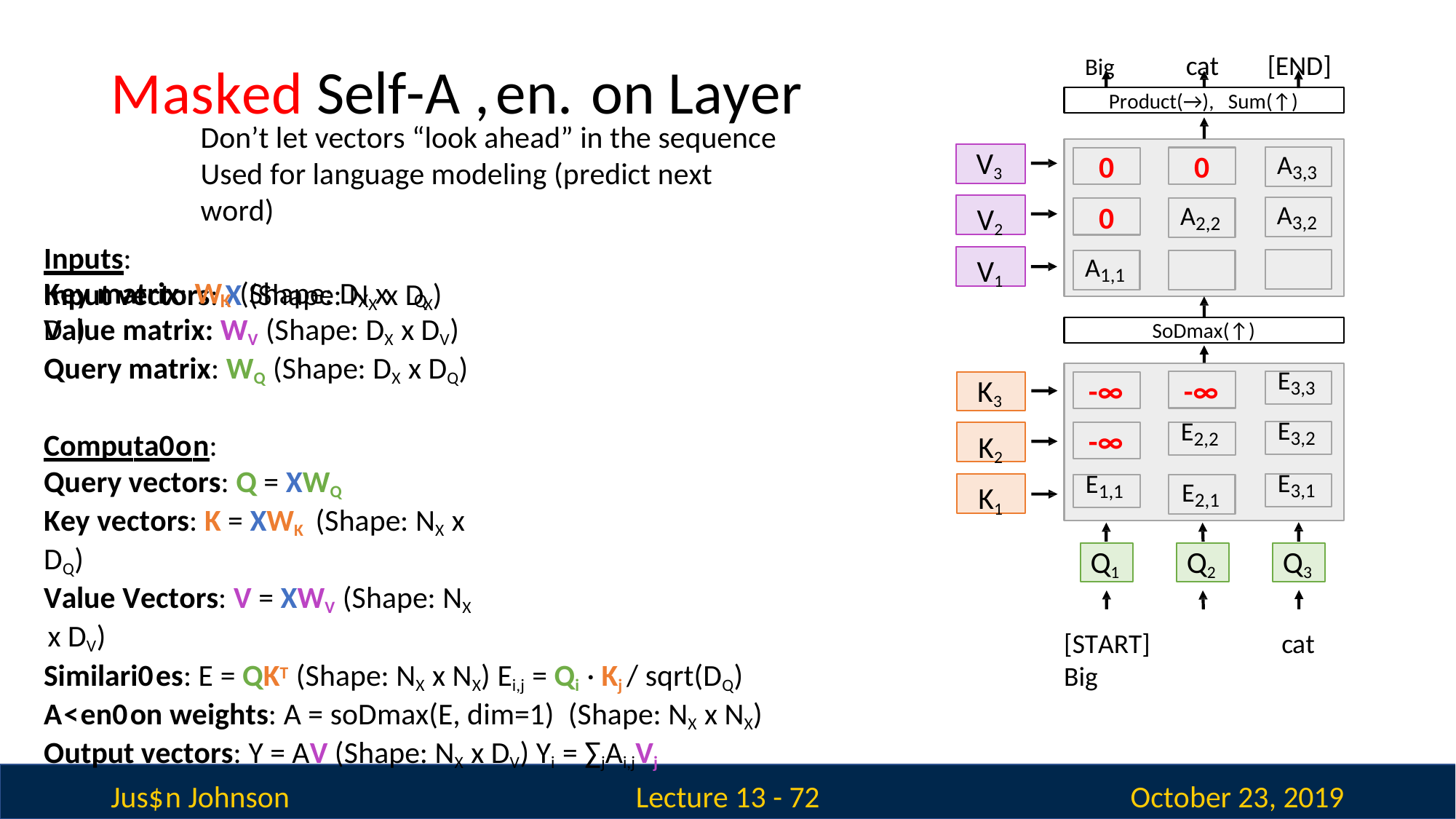

Big	cat	[END]
# Masked Self-A,en.on Layer

Product(→),   Sum(↑)

Don’t let vectors “look ahead” in the sequence Used for language modeling (predict next word)
Inputs:
Input vectors: X (Shape: NX  x DX)

V3

0

0
A3,3

0
V2
A3,2
A2,2

V1
A1,1	A2,1	A3,1

Key matrix: W	(Shape: D	x D  )
K	X	Q

Value matrix: WV  (Shape: DX  x DV) Query matrix: WQ  (Shape: DX  x DQ)

Computa0on:
Query vectors: Q = XWQ
Key vectors: K = XWK   (Shape: NX  x DQ)
Value Vectors: V = XWV  (Shape: NX  x DV)
Similari0es: E = QKT  (Shape: NX  x NX) Ei,j  = Qi  · Kj / sqrt(DQ) A<en0on weights: A = soDmax(E, dim=1)  (Shape: NX  x NX) Output vectors: Y = AV (Shape: NX  x DV) Yi  = ∑jAi,jVj
SoDmax(↑)

E3,3

-∞

-∞
K3

E3,2

E2,2

-∞
K2

E3,1

E1,1
K1
E2,1

Q3
Q2
Q1

[START]	Big
cat
Jus$n Johnson
October 23, 2019
Lecture 13 - 72